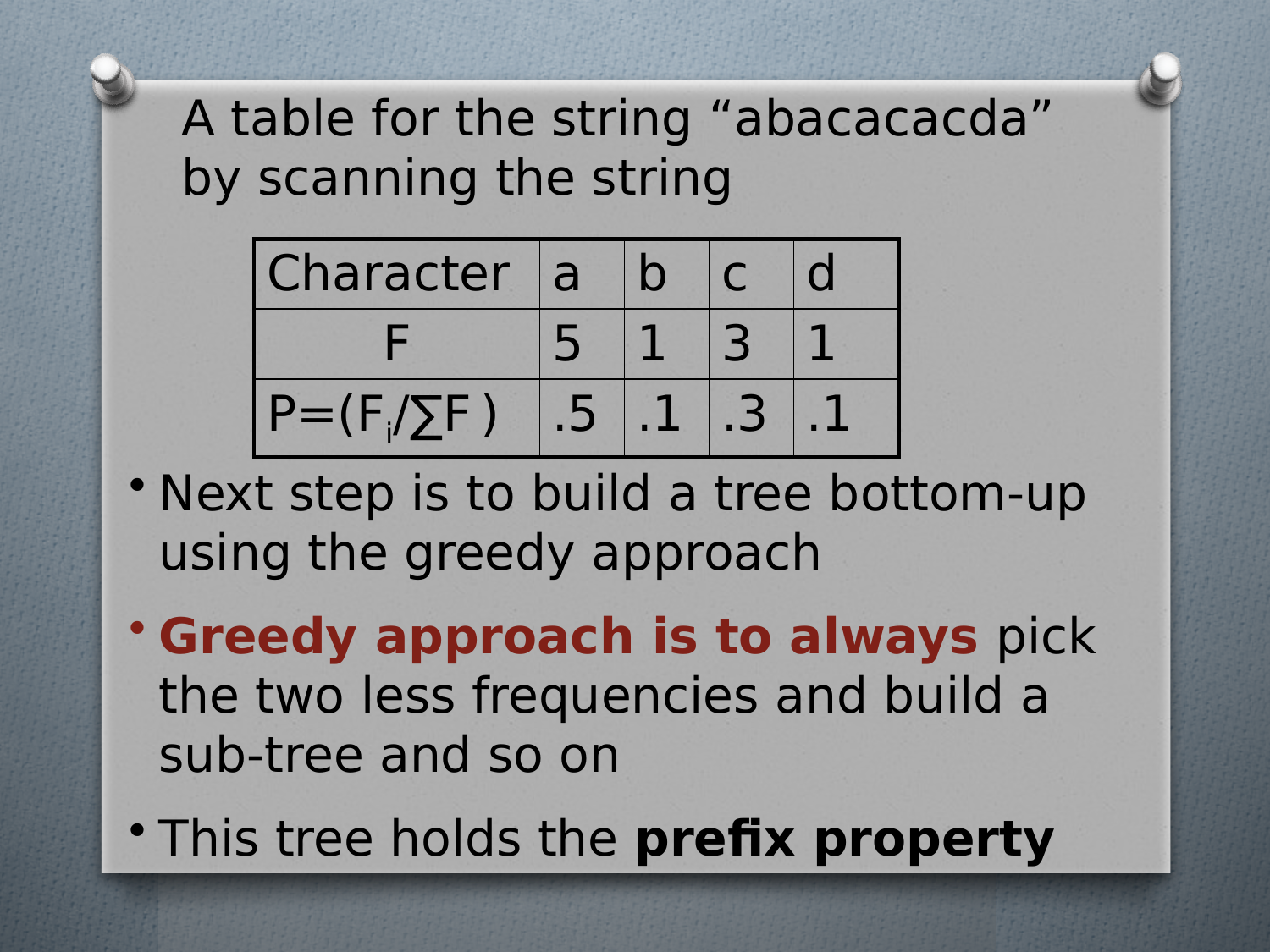

A table for the string “abacacacda” by scanning the string
| Character | a | b | c | d |
| --- | --- | --- | --- | --- |
| F | 5 | 1 | 3 | 1 |
| P=(Fi/∑F ) | .5 | .1 | .3 | .1 |
Next step is to build a tree bottom-up using the greedy approach
Greedy approach is to always pick the two less frequencies and build a sub-tree and so on
This tree holds the prefix property